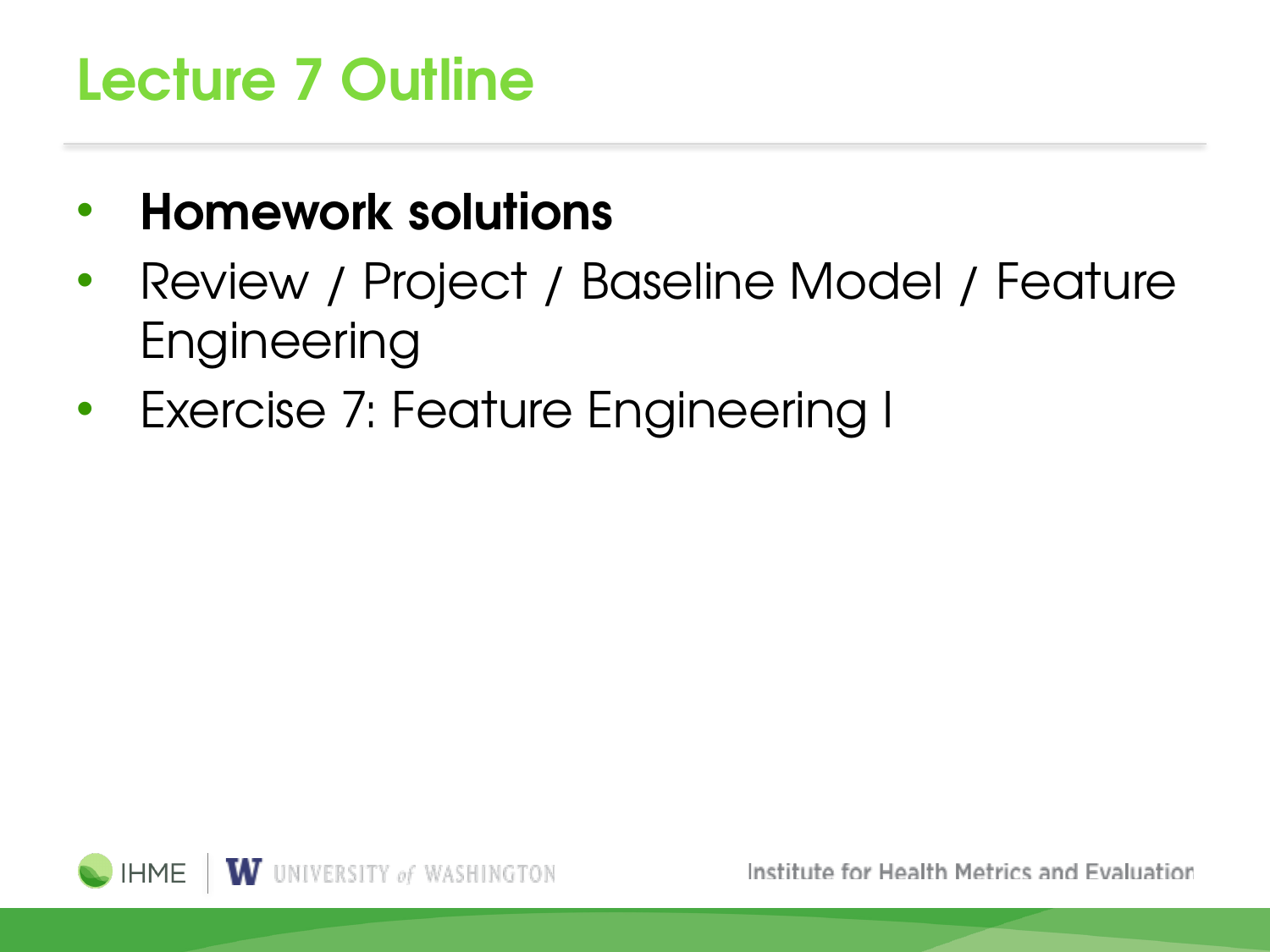

# Lecture 7 Outline
Homework solutions
Review / Project / Baseline Model / Feature Engineering
Exercise 7: Feature Engineering I